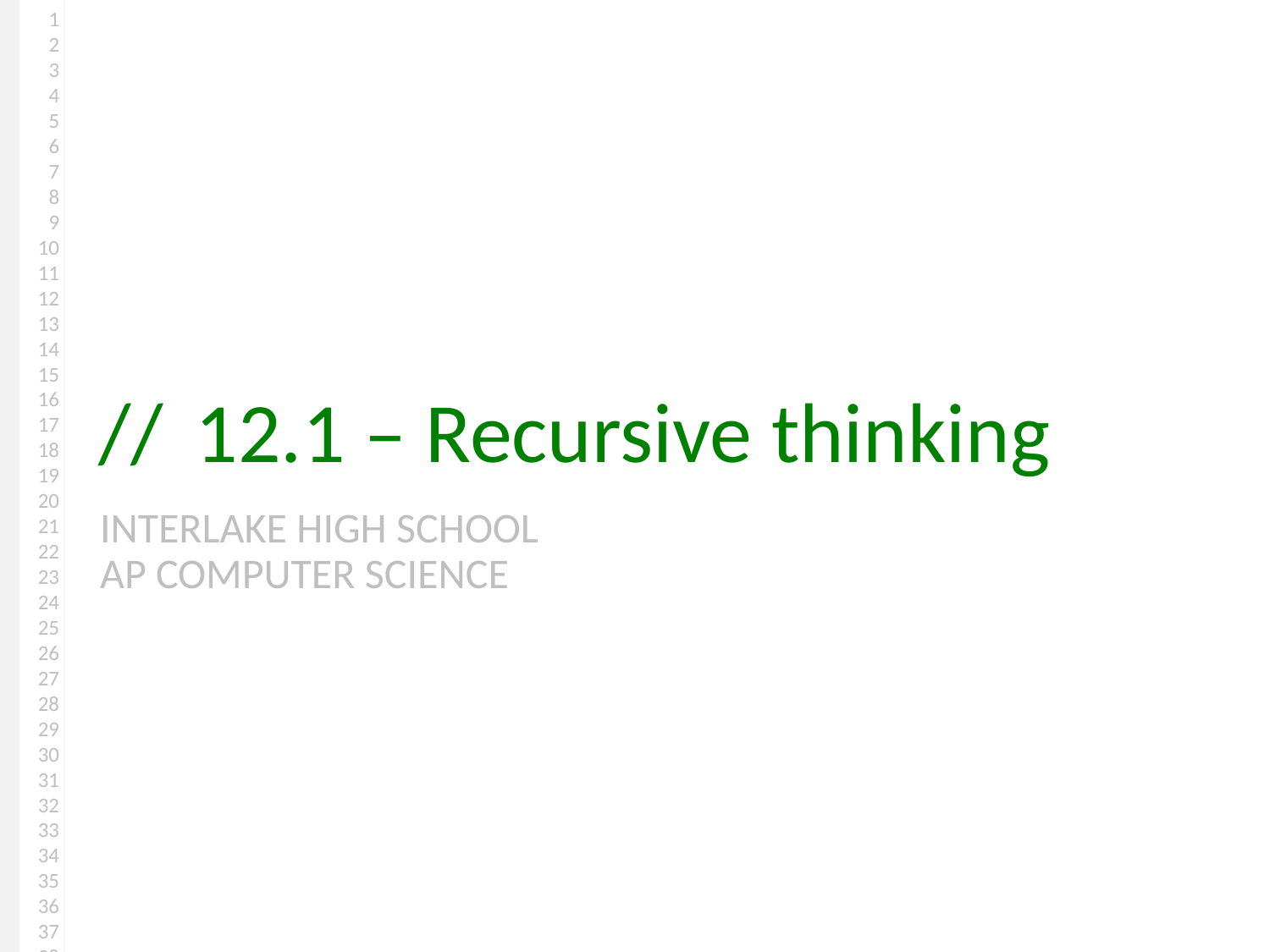

# 12.1 – Recursive thinking
Interlake High School
AP Computer Science